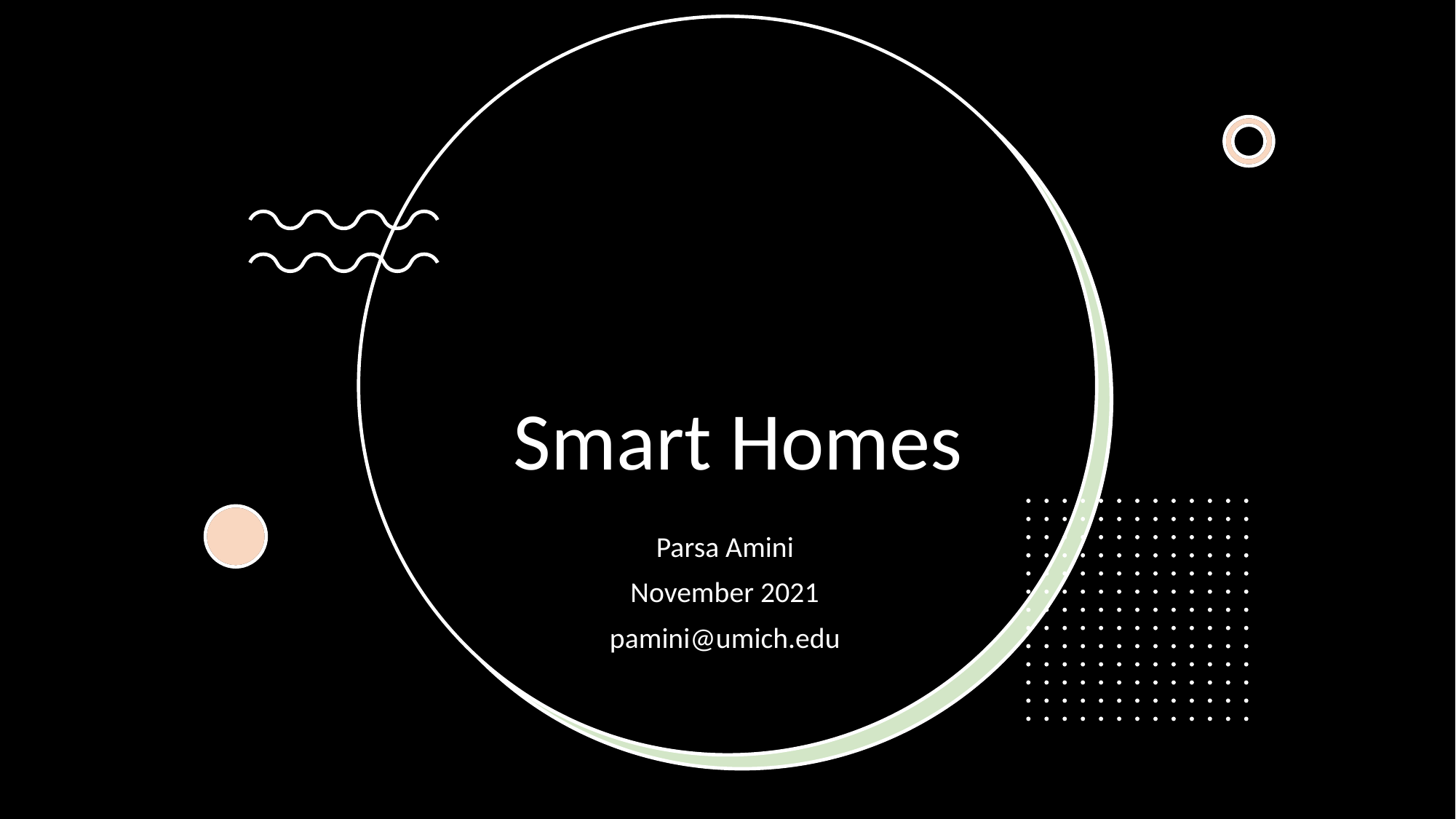

# Smart Homes

Parsa Amini
November 2021
pamini@umich.edu